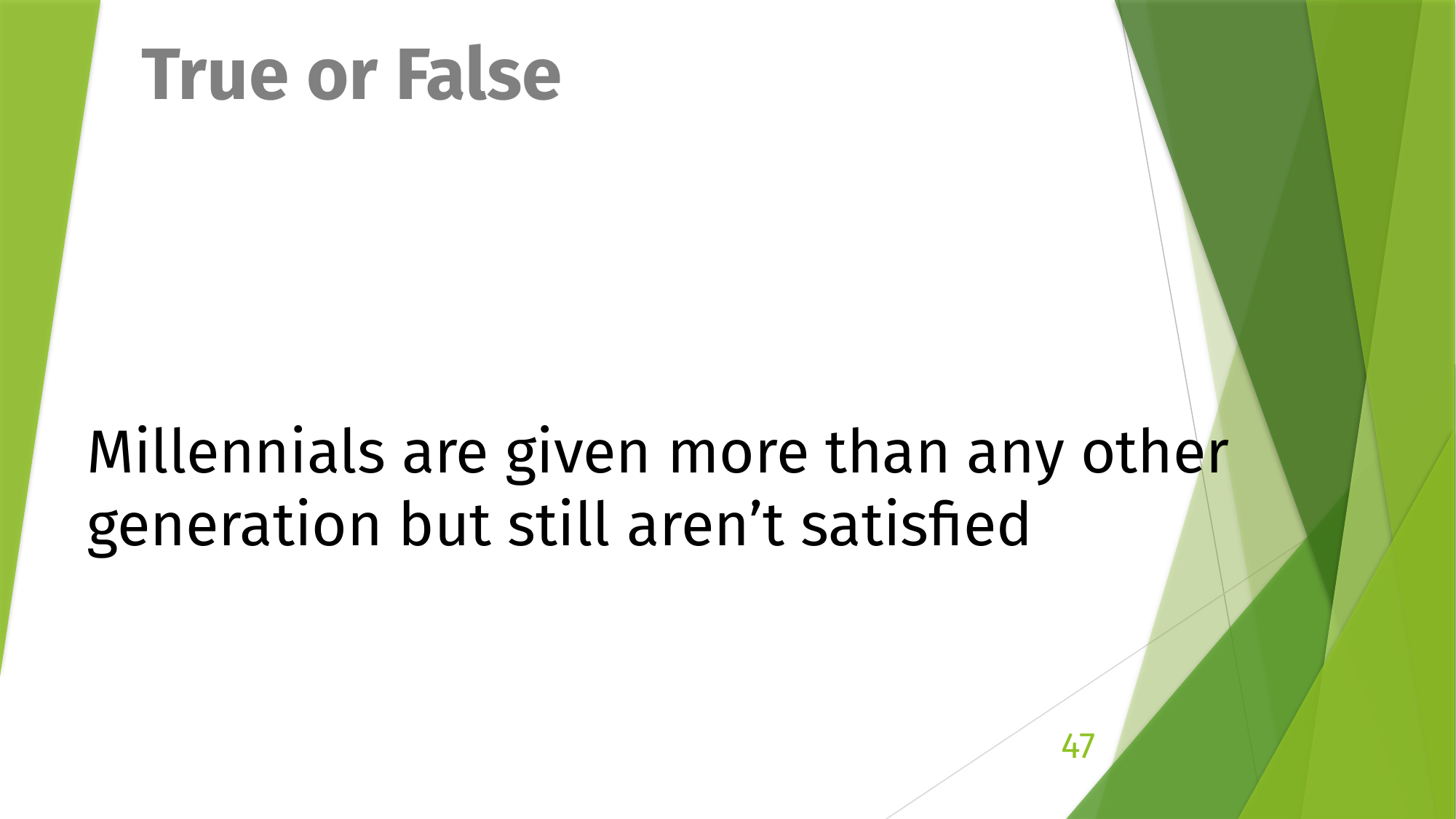

True or False
Millennials are given more than any other generation but still aren’t satisfied
47